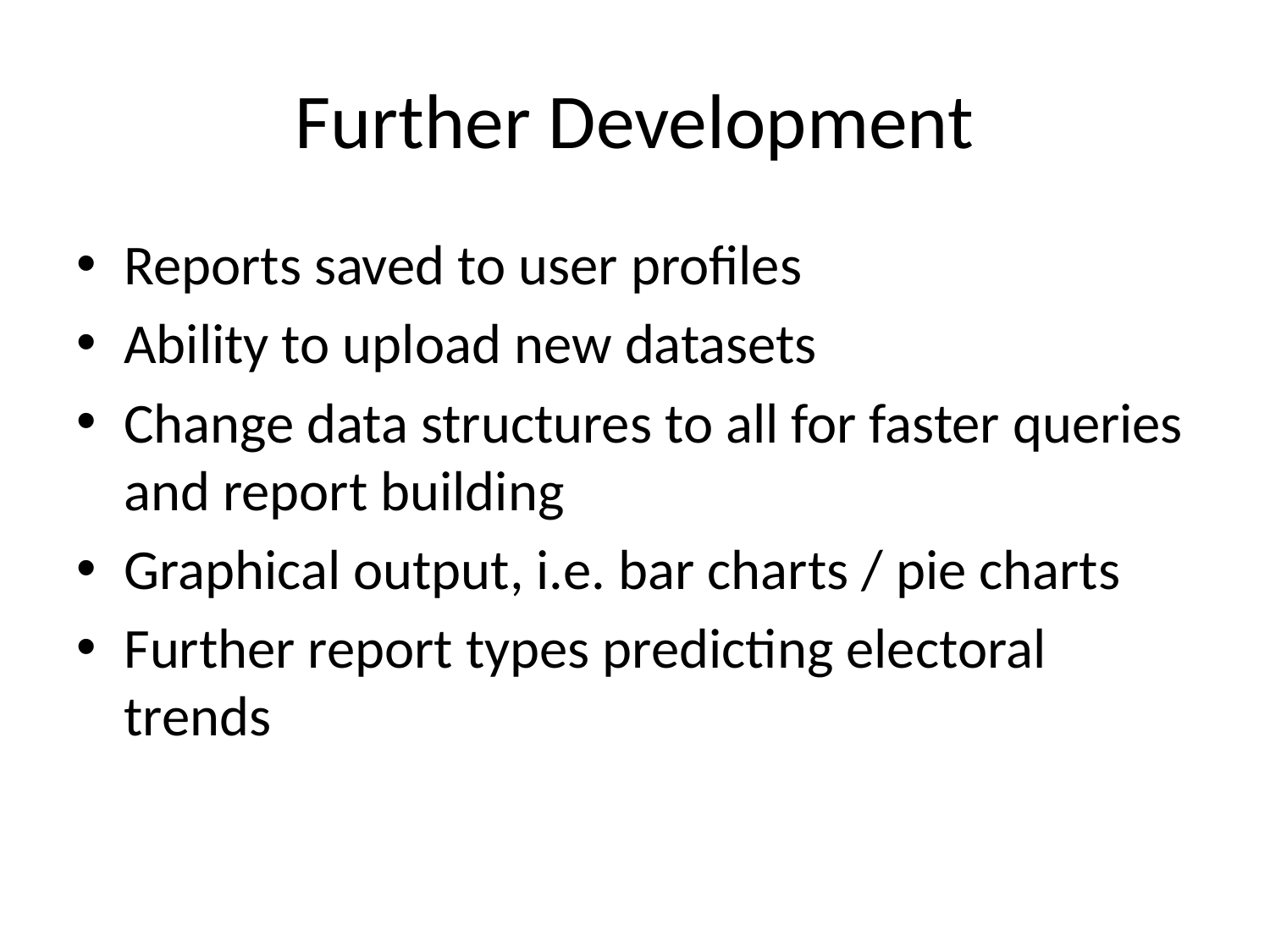

# Further Development
Reports saved to user profiles
Ability to upload new datasets
Change data structures to all for faster queries and report building
Graphical output, i.e. bar charts / pie charts
Further report types predicting electoral trends